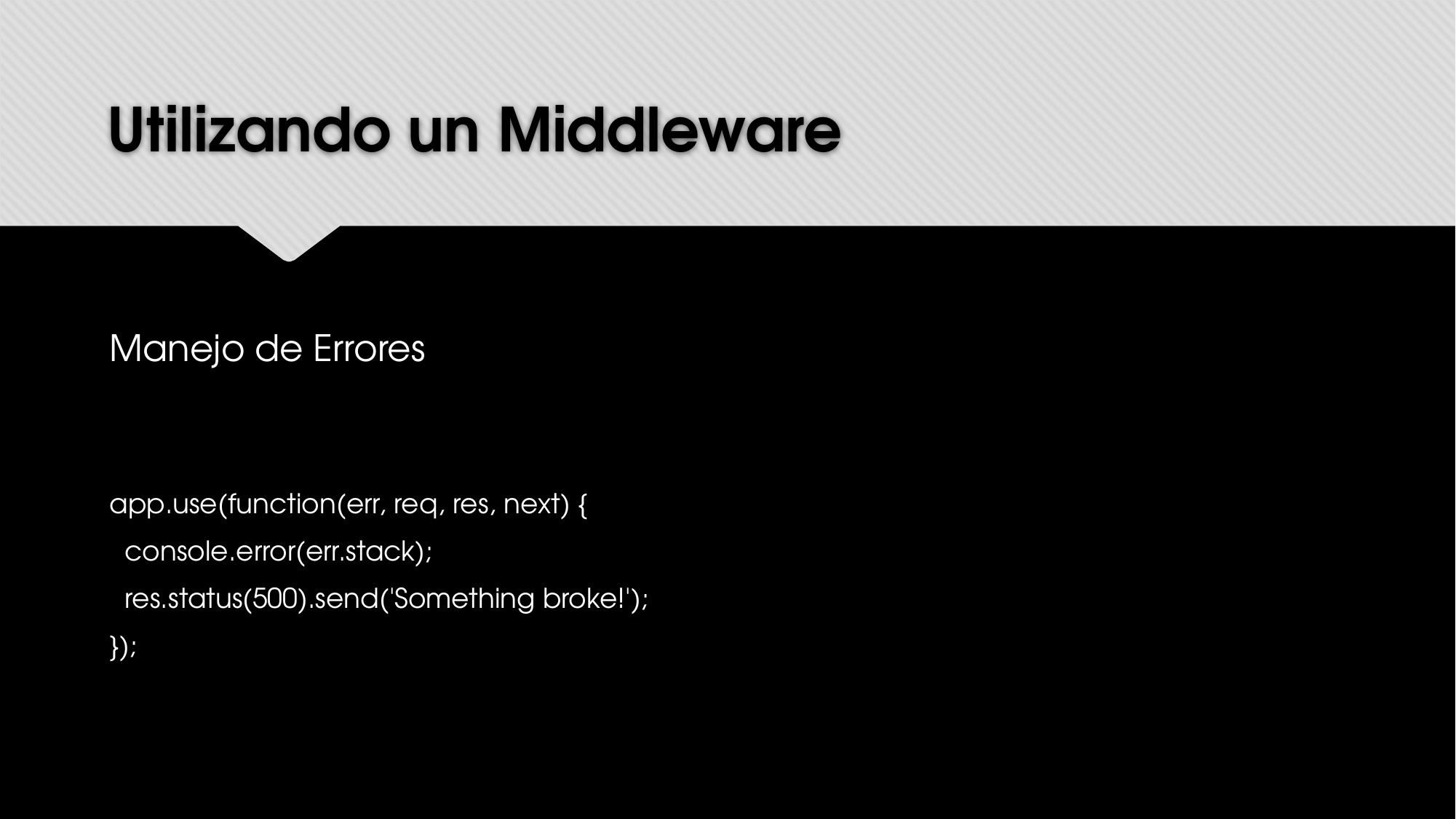

# Utilizando un Middleware
Manejo de Errores
app.use(function(err, req, res, next) {
  console.error(err.stack);
  res.status(500).send('Something broke!');
});